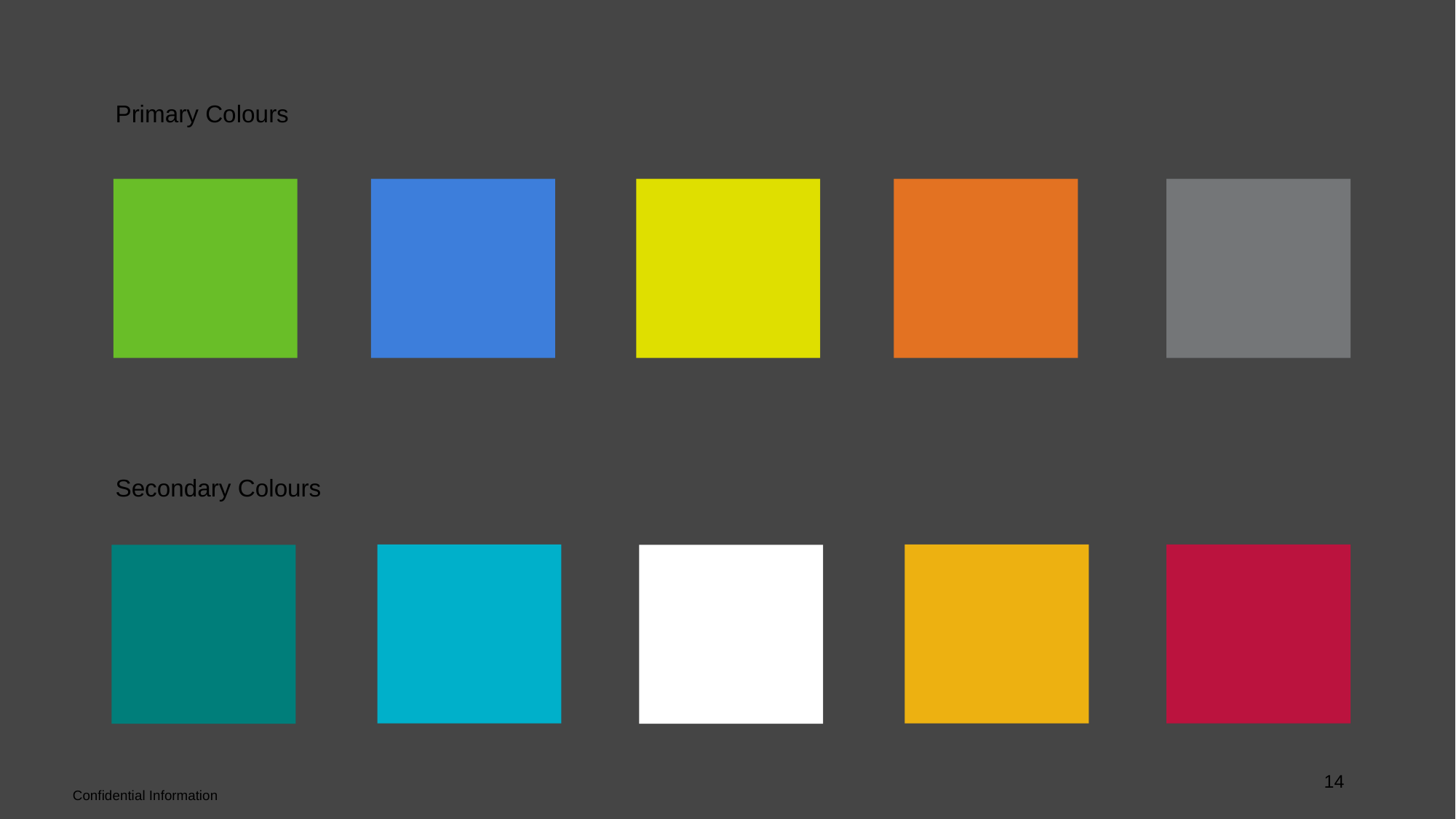

Primary Colours

Secondary Colours

14
Confidential Information